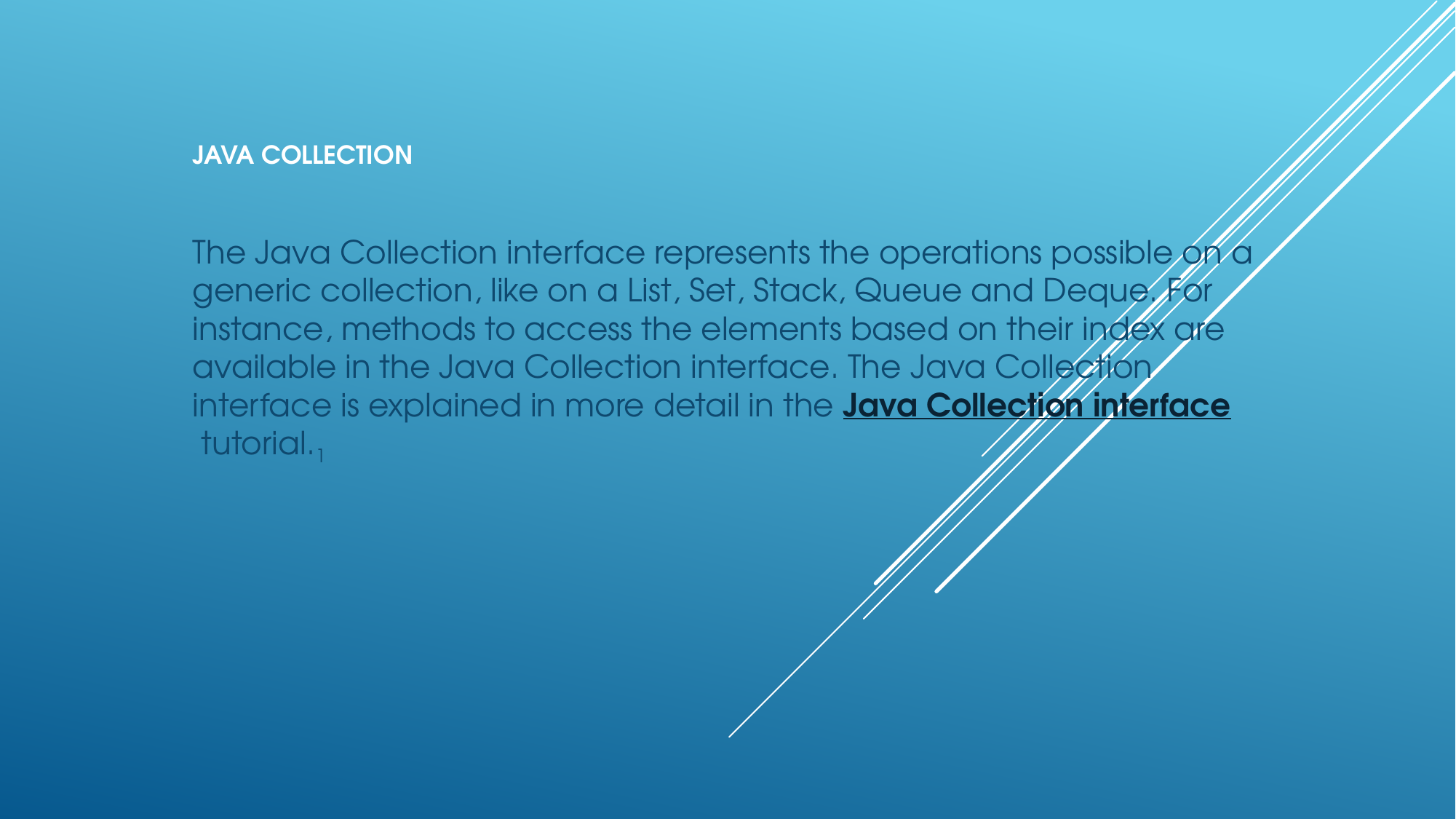

# Java Collection
The Java Collection interface represents the operations possible on a generic collection, like on a List, Set, Stack, Queue and Deque. For instance, methods to access the elements based on their index are available in the Java Collection interface. The Java Collection interface is explained in more detail in the Java Collection interface tutorial.1